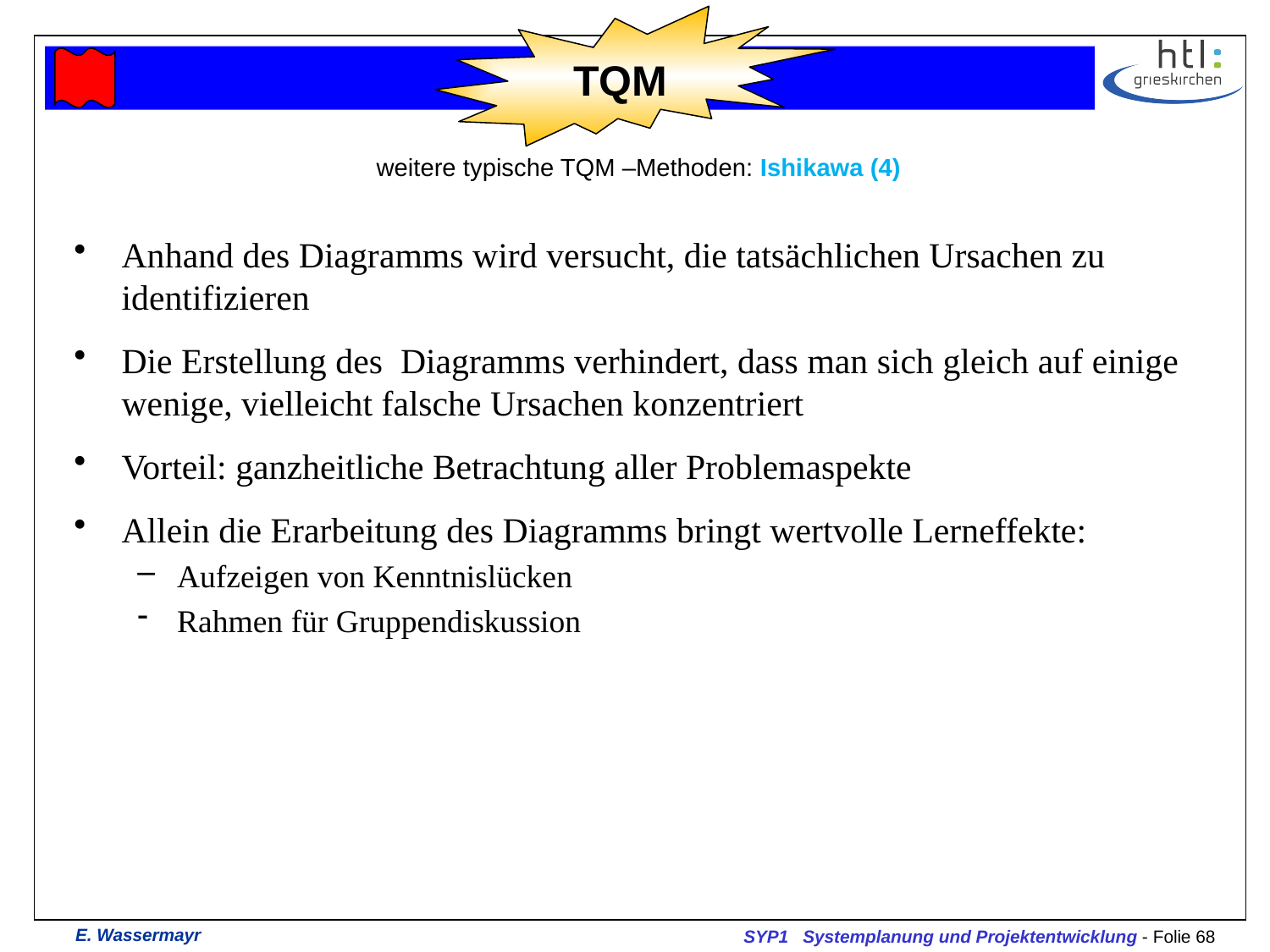

TQM

# weitere typische TQM –Methoden: Ishikawa (4)

Anhand des Diagramms wird versucht, die tatsächlichen Ursachen zu identifizieren
Die Erstellung des  Diagramms verhindert, dass man sich gleich auf einige wenige, vielleicht falsche Ursachen konzentriert
Vorteil: ganzheitliche Betrachtung aller Problemaspekte
Allein die Erarbeitung des Diagramms bringt wertvolle Lerneffekte:
Aufzeigen von Kenntnislücken
Rahmen für Gruppendiskussion